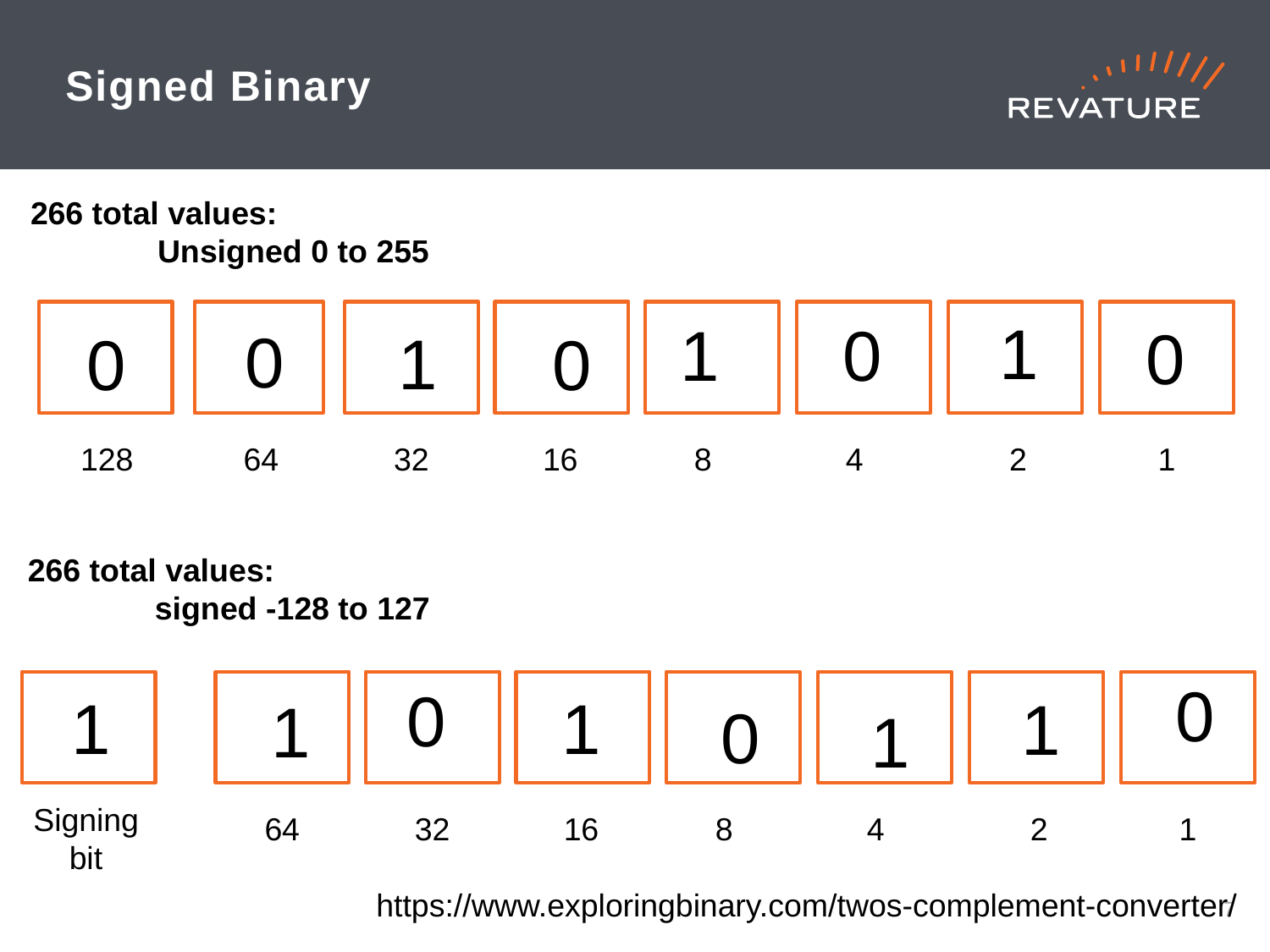

# Signed Binary
1
1
1
266 total values:
	Unsigned 0 to 255
Unsigned Binary

1
1
0
0
0
1
0
0
1
1
16
8
4
2
Values add up to 255
128
64
32
1
1
1
1
266 total values:
	signed -128 to 127

0
1
0

1
1
1
1
0
1
signed Binary

Signing bit
16
8
4
2
Values add up to 127
64
32
1
https://www.exploringbinary.com/twos-complement-converter/
7